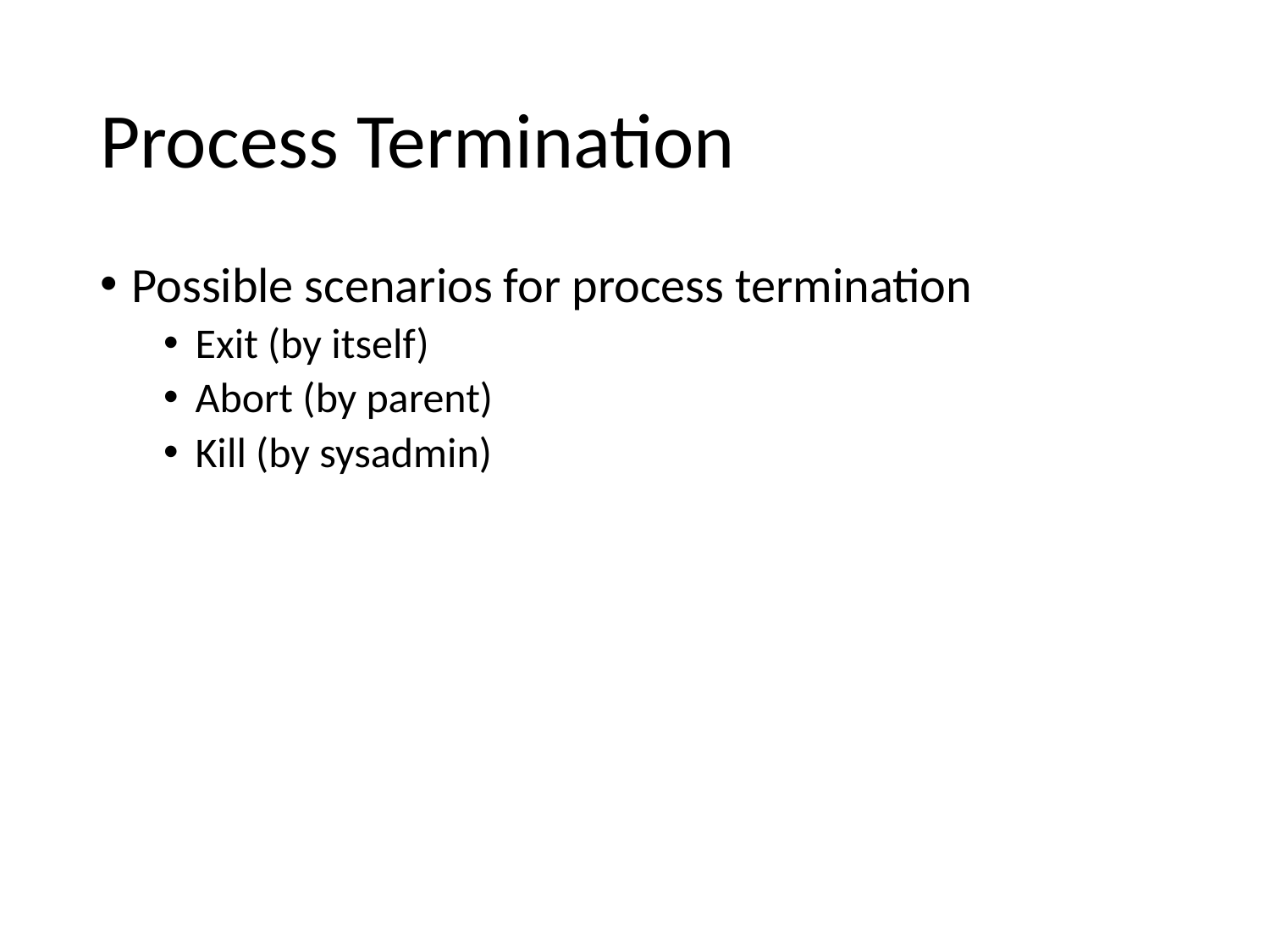

# Process Termination
Possible scenarios for process termination
Exit (by itself)
Abort (by parent)
Kill (by sysadmin)